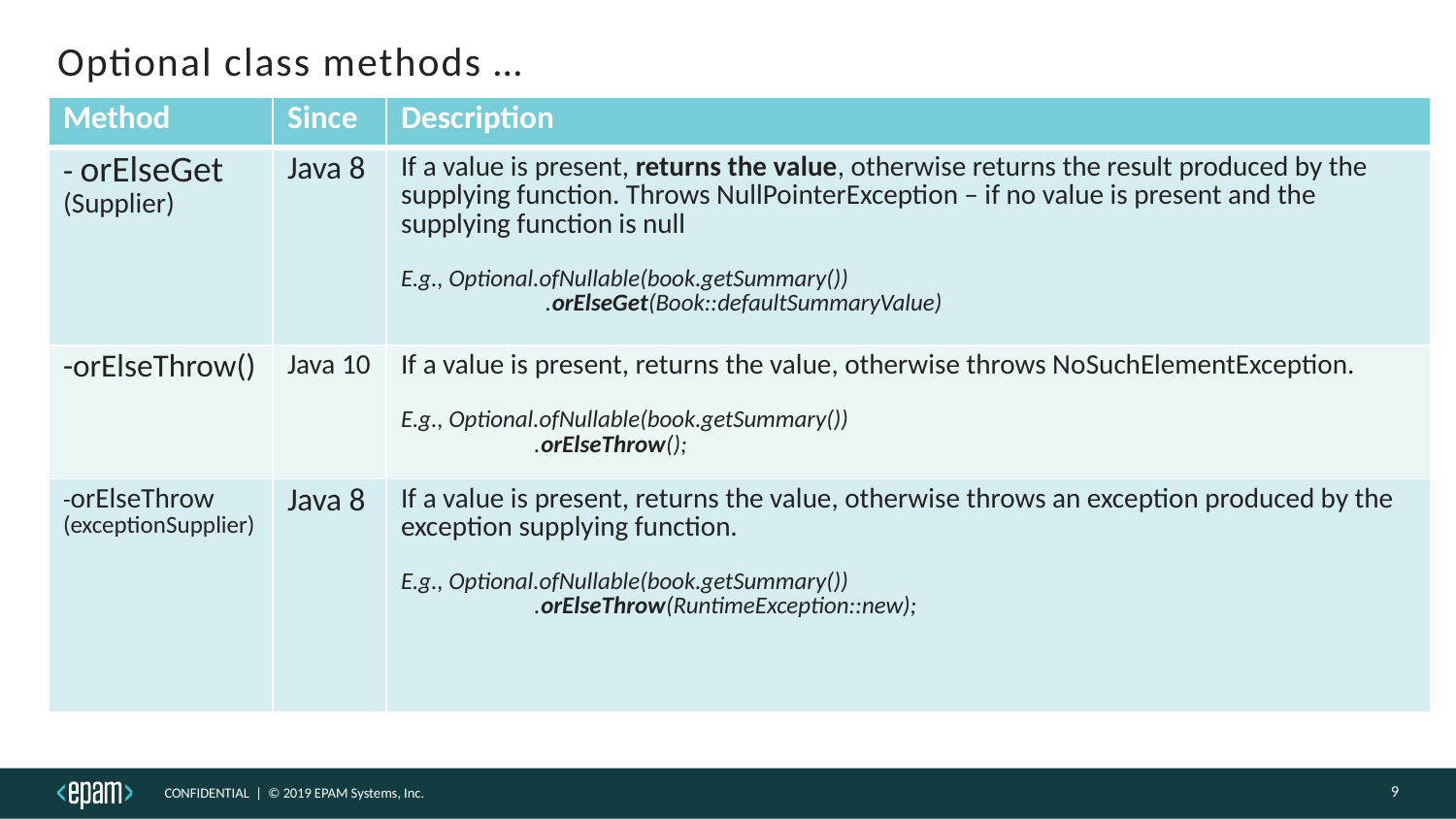

# Optional class methods …
| Method | Since | Description |
| --- | --- | --- |
| - orElseGet (Supplier) | Java 8 | If a value is present, returns the value, otherwise returns the result produced by the supplying function. Throws NullPointerException – if no value is present and the supplying function is null E.g., Optional.ofNullable(book.getSummary()) .orElseGet(Book::defaultSummaryValue) |
| -orElseThrow() | Java 10 | If a value is present, returns the value, otherwise throws NoSuchElementException. E.g., Optional.ofNullable(book.getSummary()) .orElseThrow(); |
| -orElseThrow (exceptionSupplier) | Java 8 | If a value is present, returns the value, otherwise throws an exception produced by the exception supplying function. E.g., Optional.ofNullable(book.getSummary()) .orElseThrow(RuntimeException::new); |

9